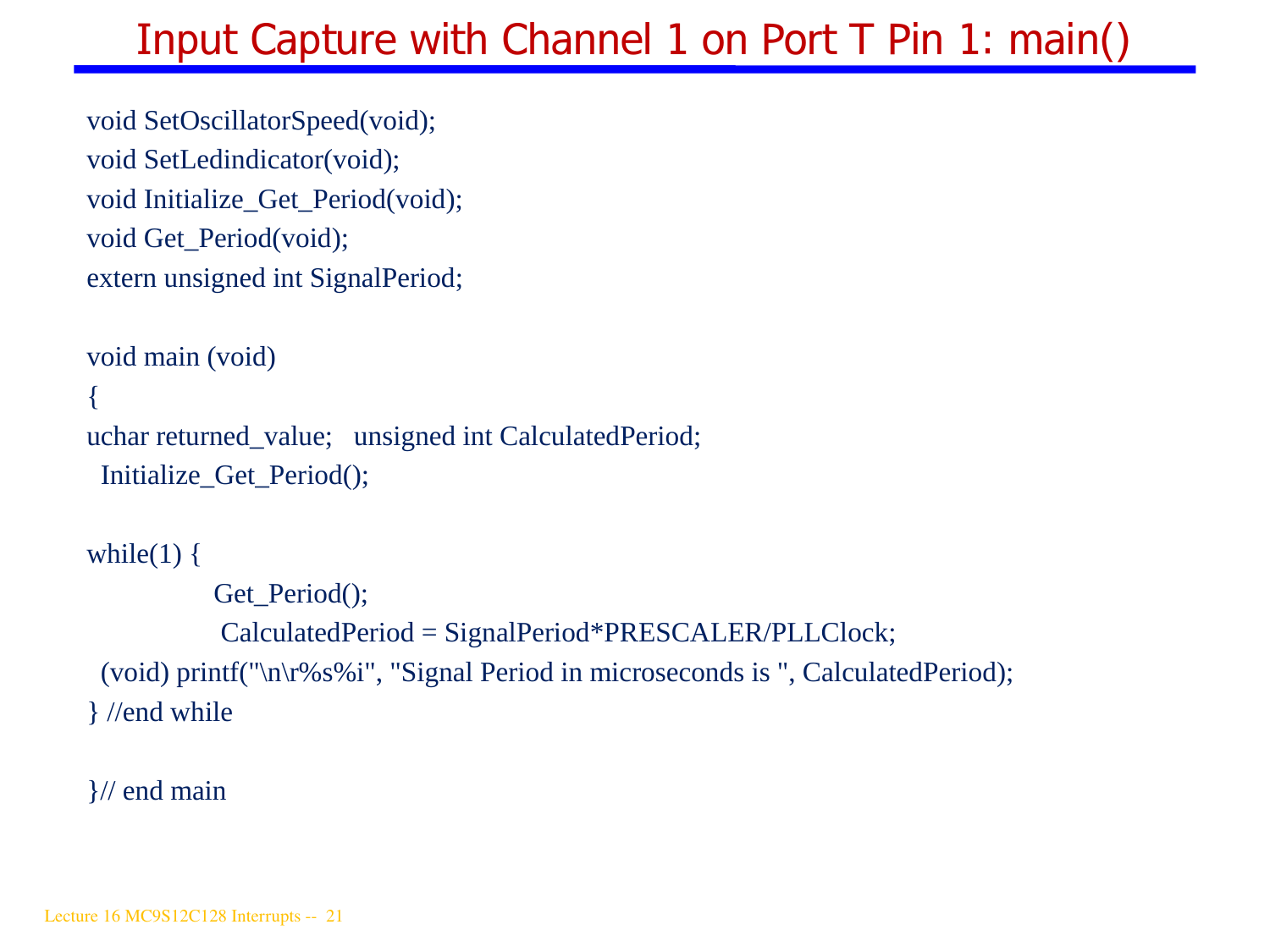

# Input Capture with Channel 1 on Port T Pin 1: main()
void SetOscillatorSpeed(void);
void SetLedindicator(void);
void Initialize_Get_Period(void);
void Get_Period(void);
extern unsigned int SignalPeriod;

void main (void)
{
uchar returned_value;   unsigned int CalculatedPeriod;
  Initialize_Get_Period();

while(1) {
	Get_Period();
	 CalculatedPeriod = SignalPeriod*PRESCALER/PLLClock;
  (void) printf("\n\r%s%i", "Signal Period in microseconds is ", CalculatedPeriod);
} //end while

}// end main
Lecture 16 MC9S12C128 Interrupts --  21